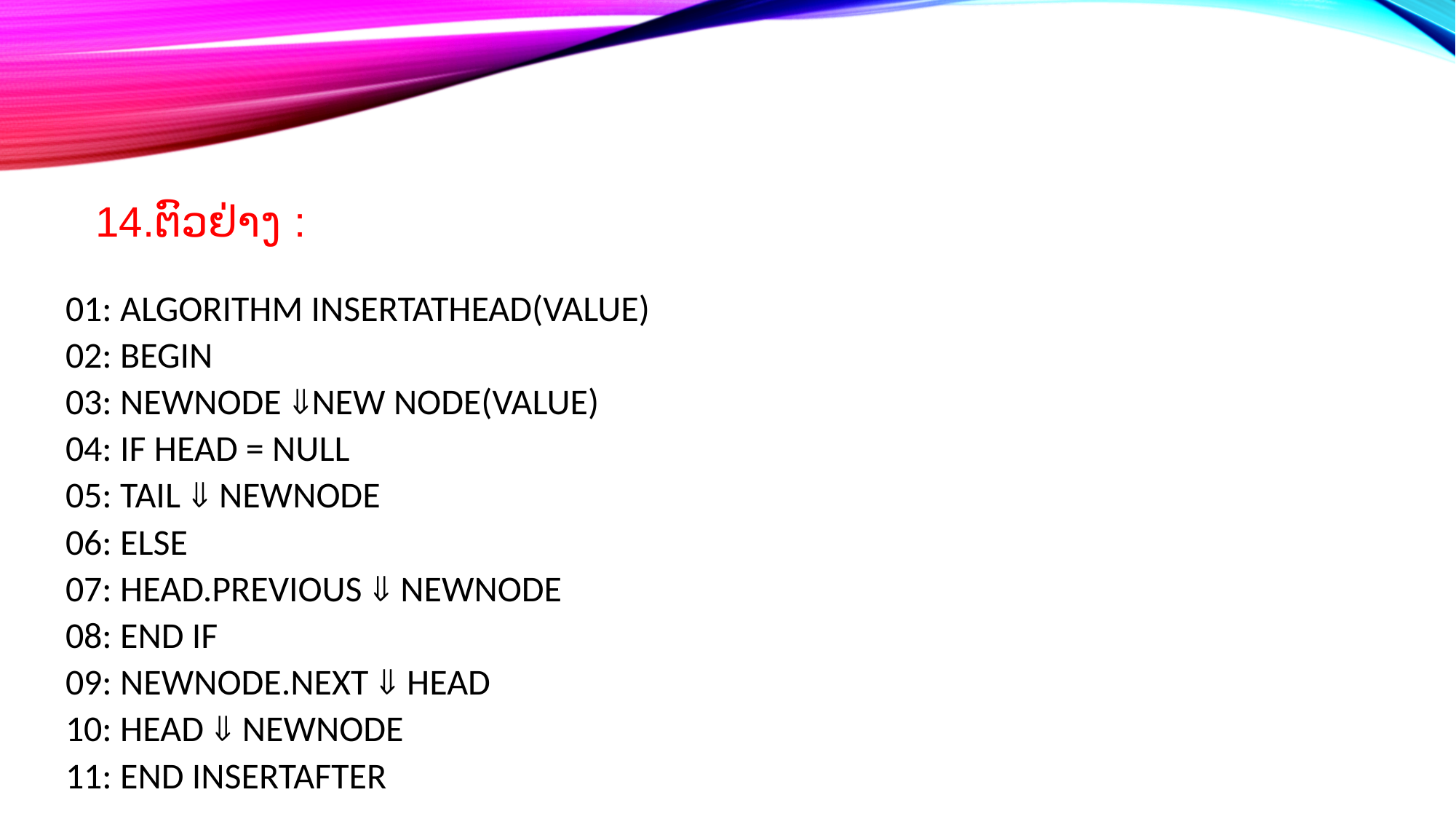

14.ຕົວຢ່າງ :
01: Algorithm insertAtHead(value)
02: Begin
03: newNode ⇓new Node(value)
04: If head = null
05: tail ⇓ newNode
06: Else
07: head.previous ⇓ newNode
08: End If
09: newNode.next ⇓ head
10: head ⇓ newNode
11: End insertAfter